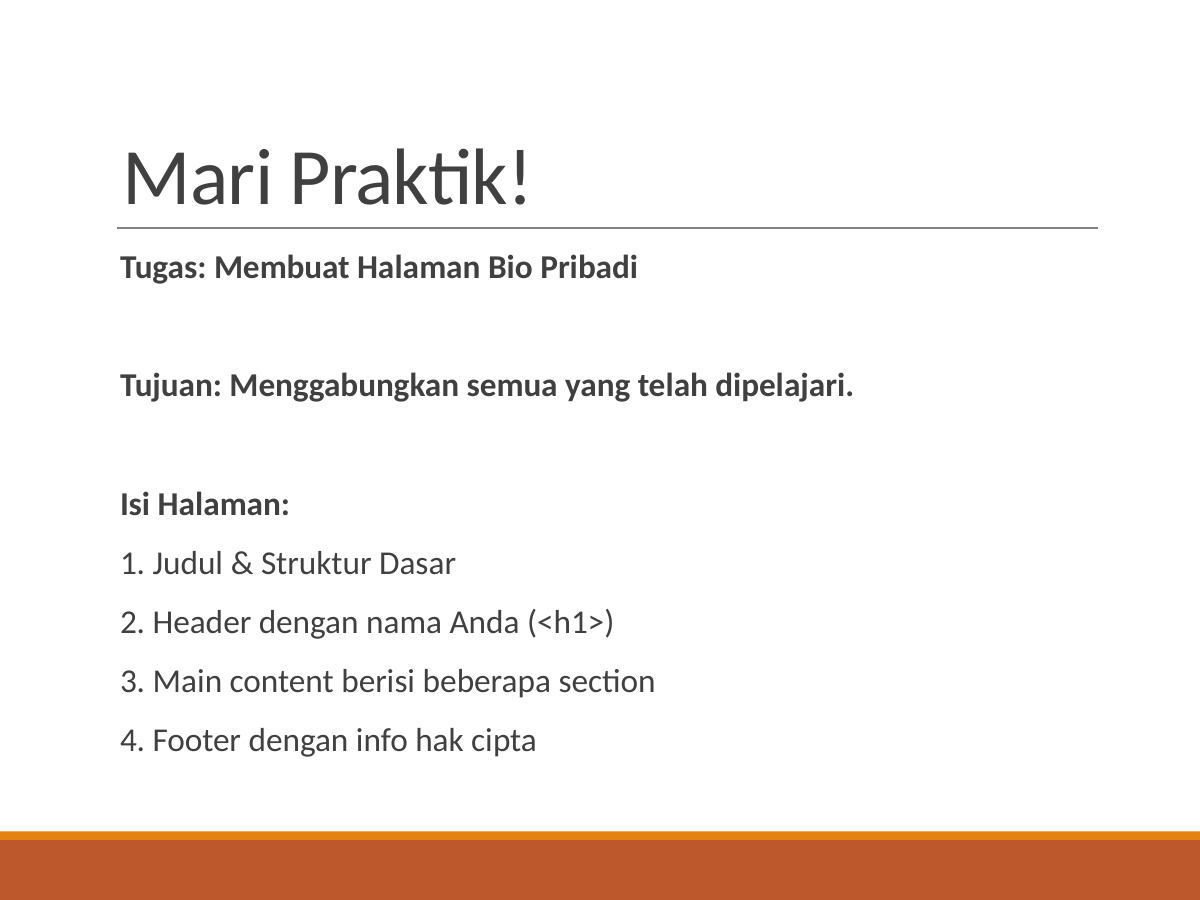

# Mari Praktik!
Tugas: Membuat Halaman Bio Pribadi

Tujuan: Menggabungkan semua yang telah dipelajari.

Isi Halaman:
1. Judul & Struktur Dasar
2. Header dengan nama Anda (<h1>)
3. Main content berisi beberapa section
4. Footer dengan info hak cipta